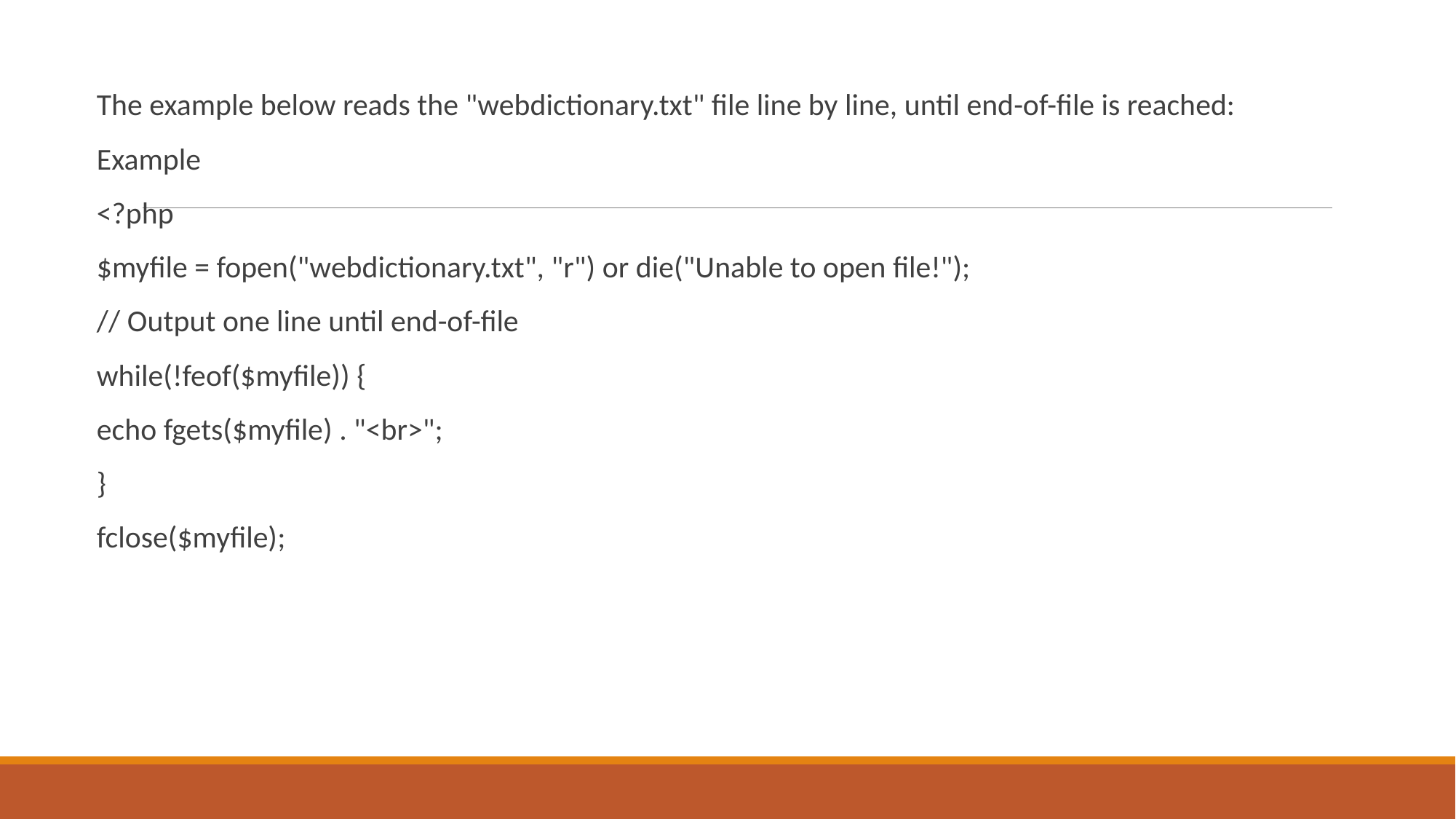

The example below reads the "webdictionary.txt" file line by line, until end-of-file is reached:
Example
<?php
$myfile = fopen("webdictionary.txt", "r") or die("Unable to open file!");
// Output one line until end-of-file
while(!feof($myfile)) {
echo fgets($myfile) . "<br>";
}
fclose($myfile);